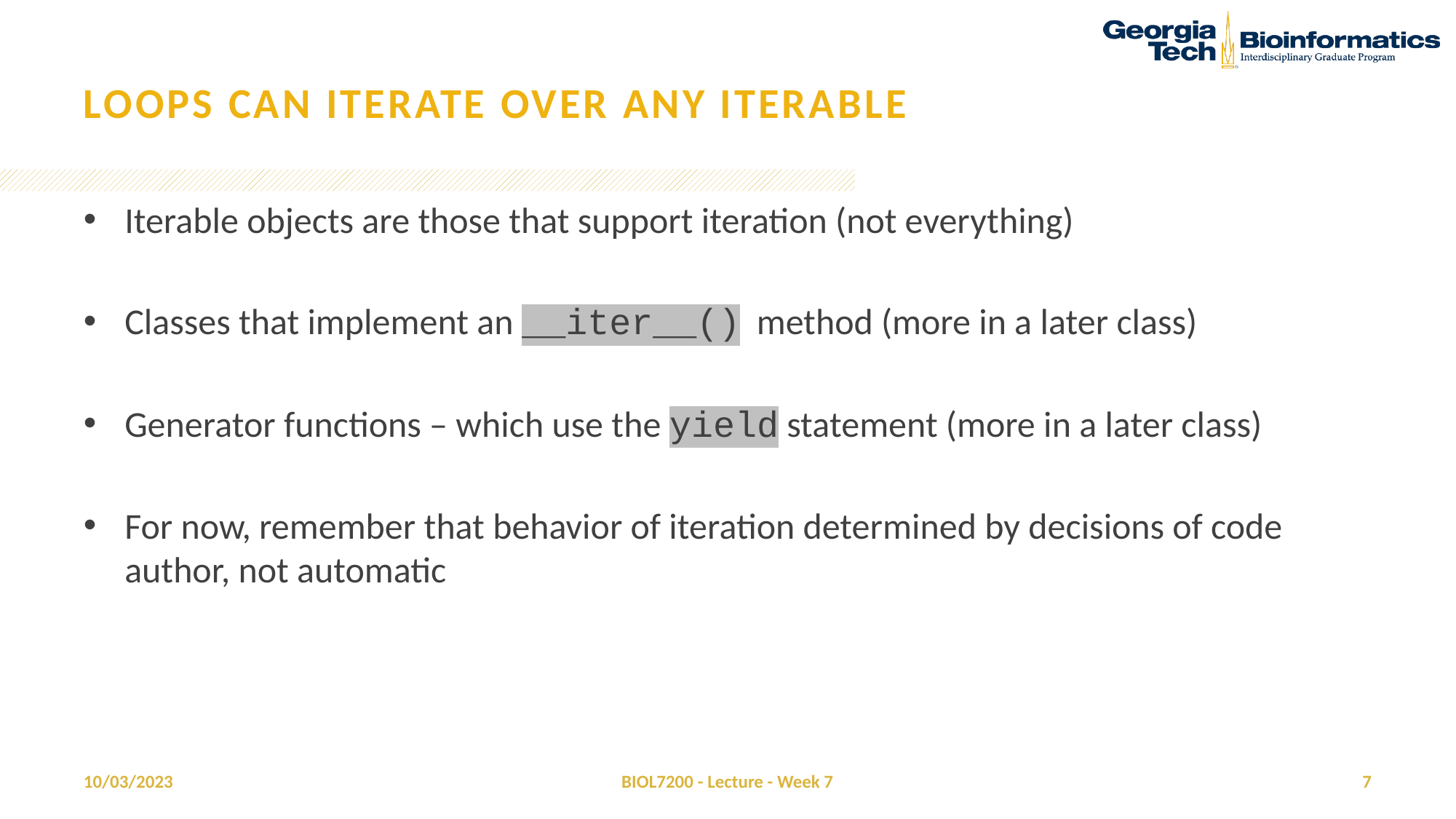

# Loops can iterate over any iterable
Iterable objects are those that support iteration (not everything)

Classes that implement an __iter__()  method (more in a later class)

Generator functions – which use the yield statement (more in a later class)

For now, remember that behavior of iteration determined by decisions of code author, not automatic
10/03/2023
BIOL7200 - Lecture - Week 7
7